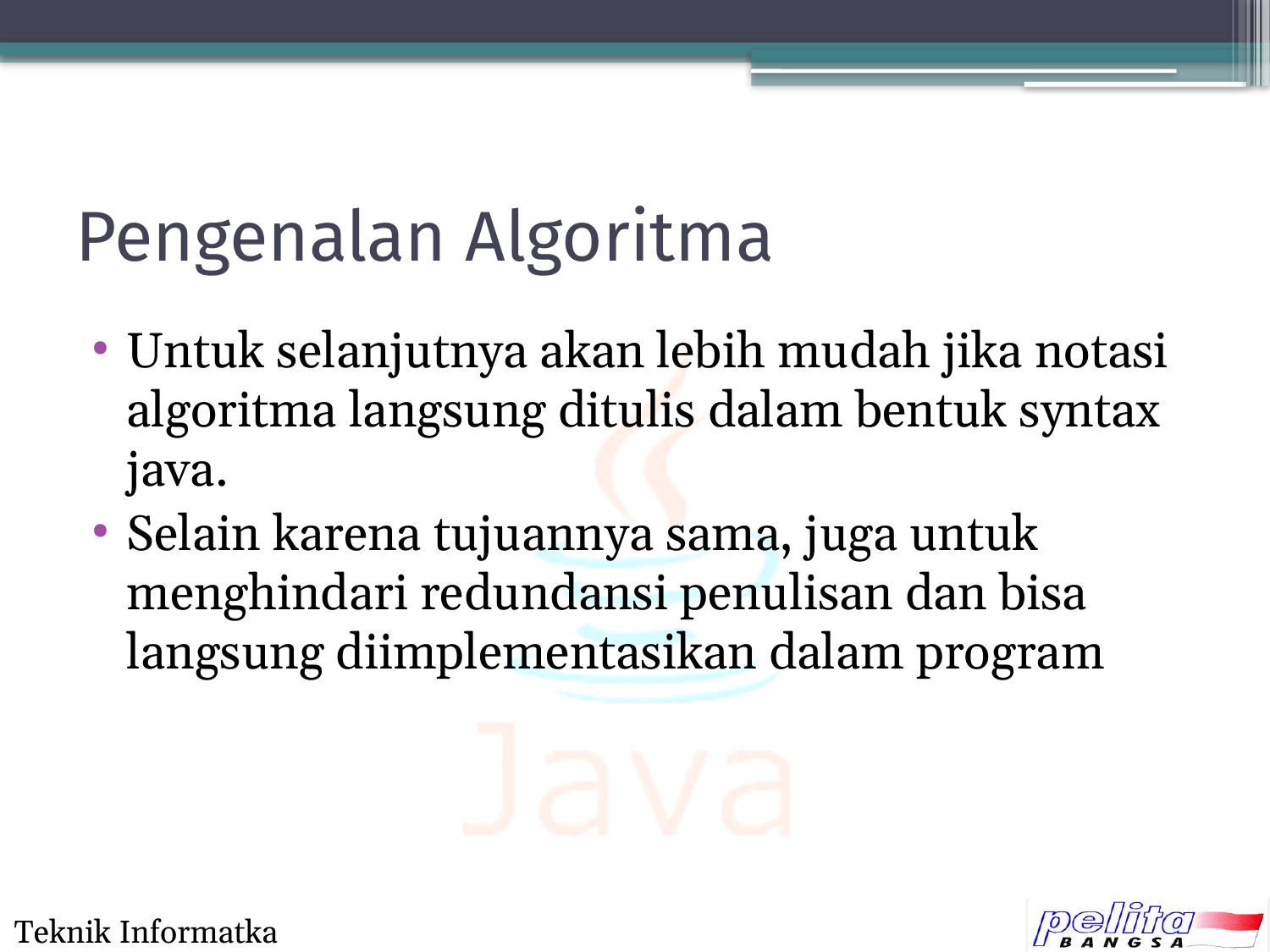

# Pengenalan Algoritma
Untuk selanjutnya akan lebih mudah jika notasi algoritma langsung ditulis dalam bentuk syntax java.
Selain karena tujuannya sama, juga untuk menghindari redundansi penulisan dan bisa langsung diimplementasikan dalam program